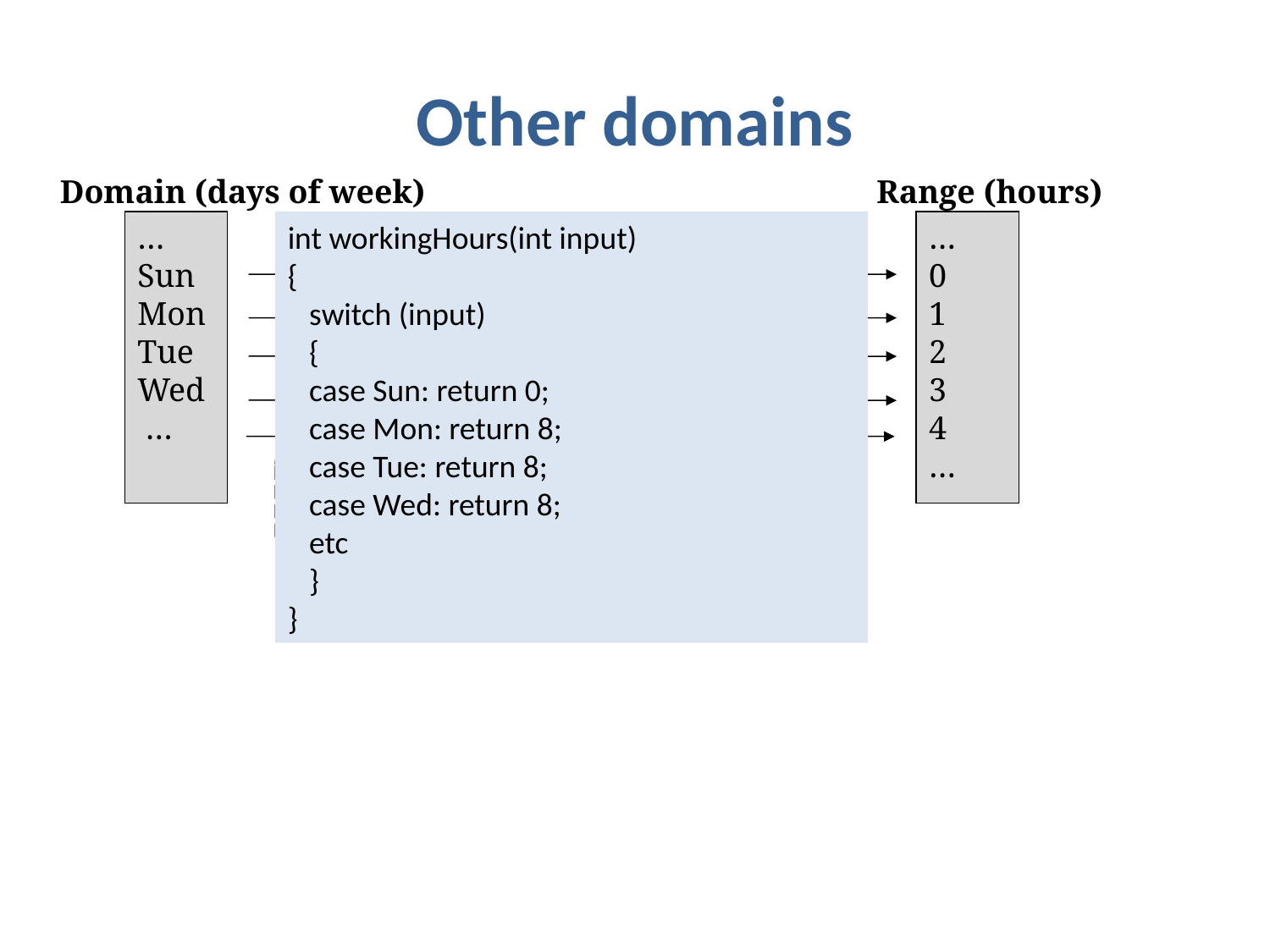

# Other domains

Domain (days of week)
Range (hours)
…
Sun
MonTue
Wed
 …
…
0
1
2
3
4
…

Function WorkingHours(x)
input Day       maps to          hours
int workingHours(int input)
{
   switch (input)
   {
   case Sun: return 0;
   case Mon: return 8;
   case Tue: return 8;
   case Wed: return 8;
   etc
   }
}